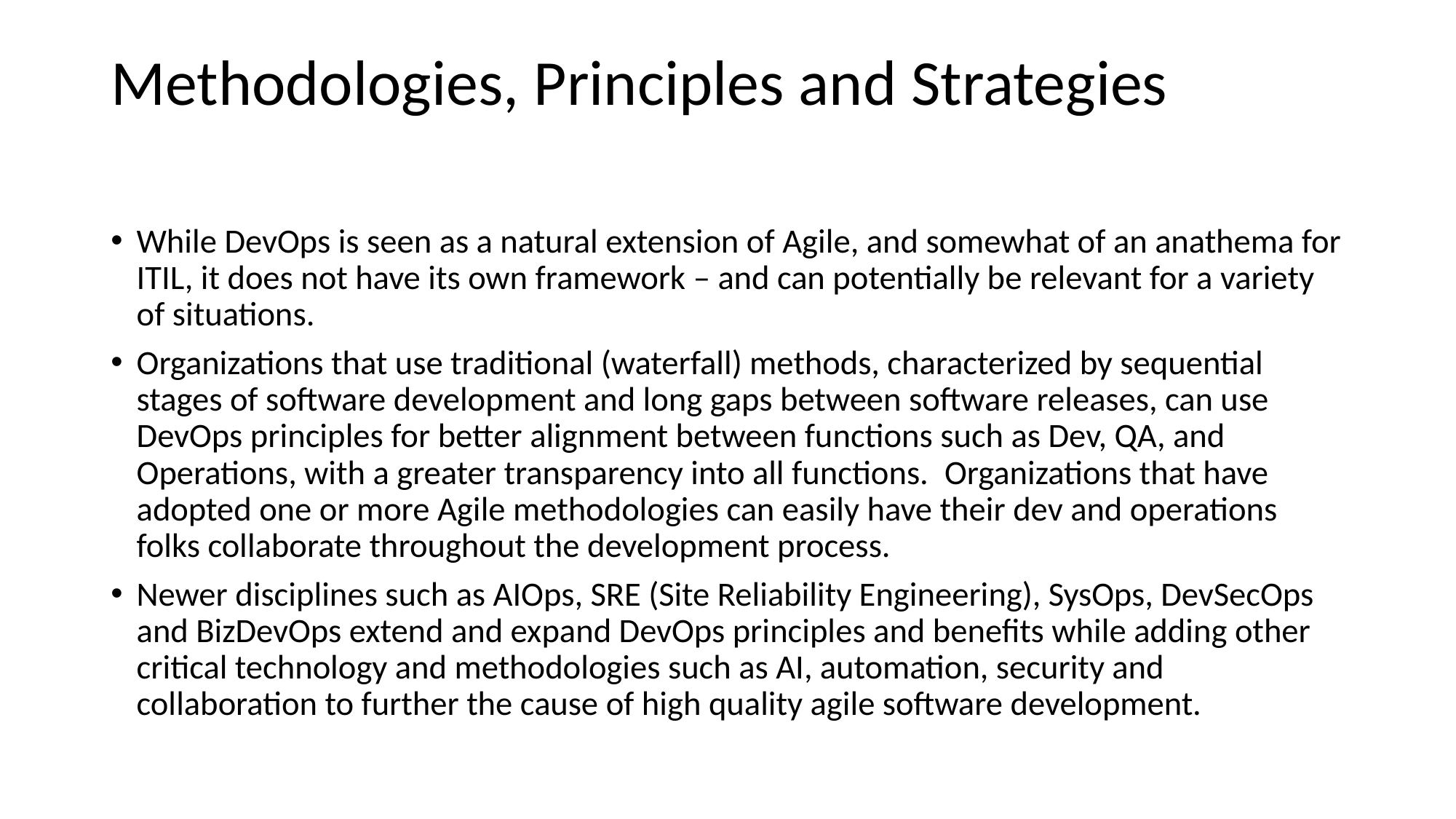

# Methodologies, Principles and Strategies
While DevOps is seen as a natural extension of Agile, and somewhat of an anathema for ITIL, it does not have its own framework – and can potentially be relevant for a variety of situations.
Organizations that use traditional (waterfall) methods, characterized by sequential stages of software development and long gaps between software releases, can use DevOps principles for better alignment between functions such as Dev, QA, and Operations, with a greater transparency into all functions.  Organizations that have adopted one or more Agile methodologies can easily have their dev and operations folks collaborate throughout the development process.
Newer disciplines such as AIOps, SRE (Site Reliability Engineering), SysOps, DevSecOps and BizDevOps extend and expand DevOps principles and benefits while adding other critical technology and methodologies such as AI, automation, security and collaboration to further the cause of high quality agile software development.